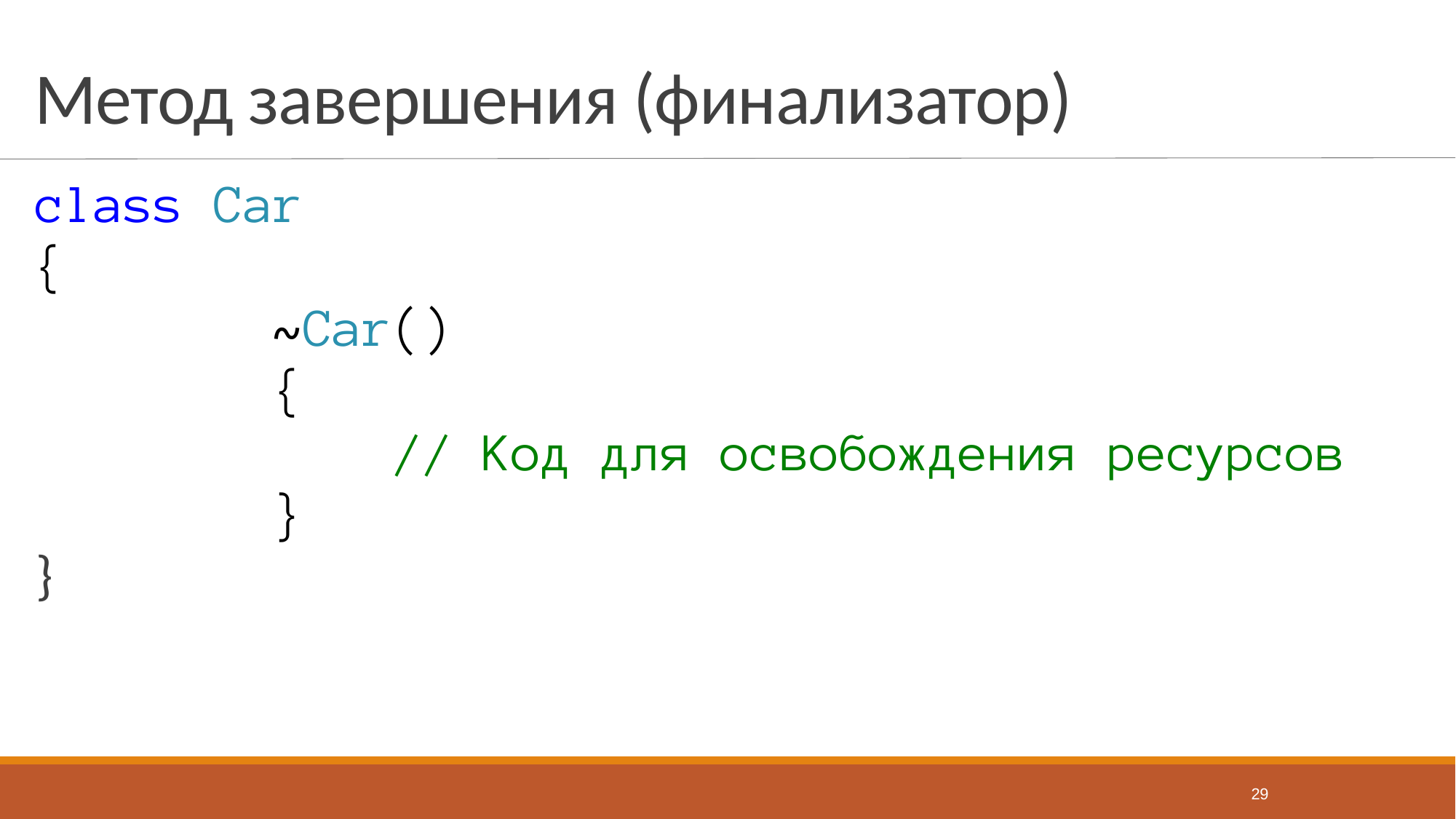

# Метод завершения (финализатор)
class Car
{
        ~Car()
        {
            // Код для освобождения ресурсов
        }
}
29